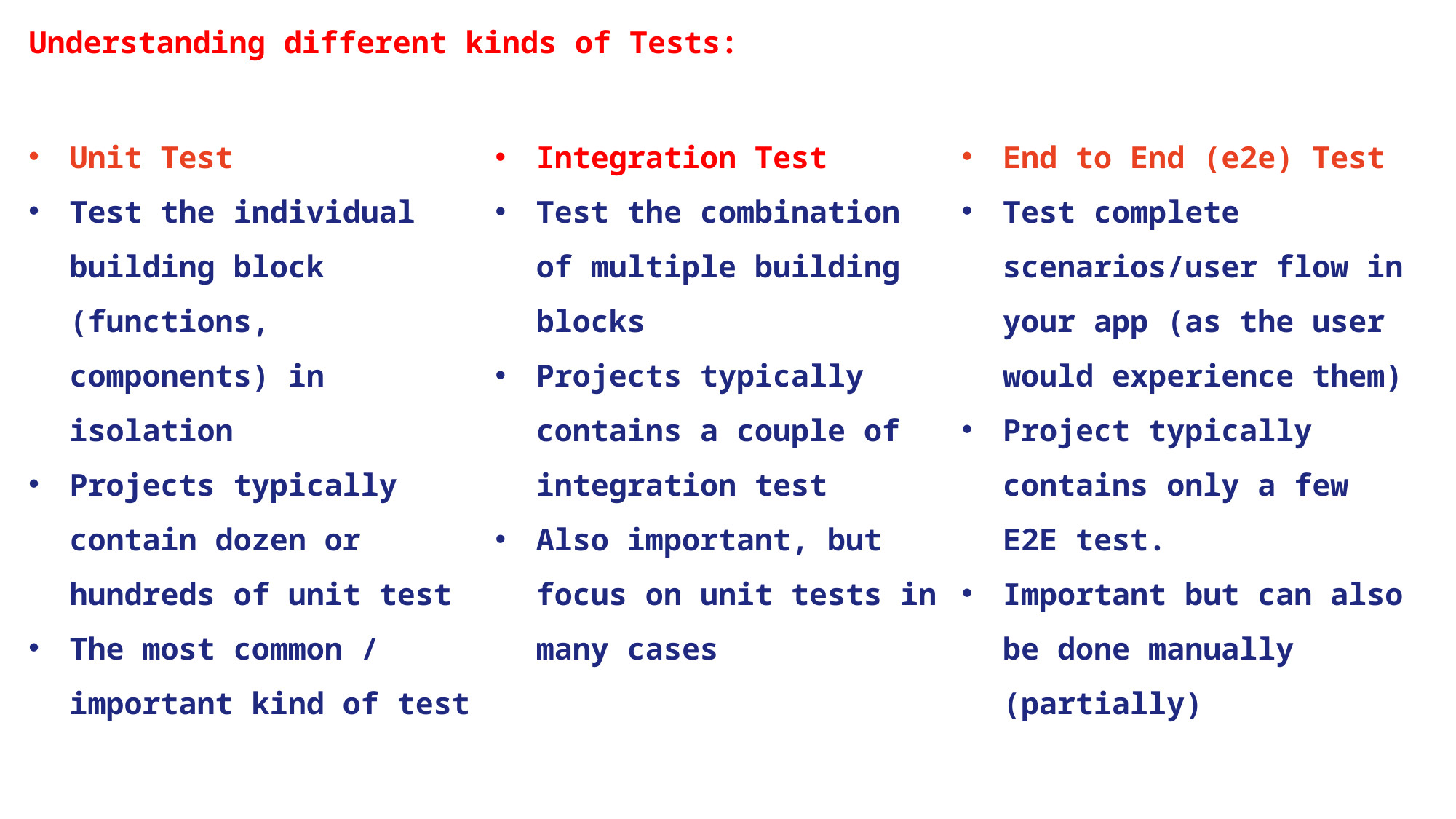

# Understanding different kinds of Tests:
End to End (e2e) Test
Test complete scenarios/user flow in your app (as the user would experience them)
Project typically contains only a few E2E test.
Important but can also be done manually (partially)
Unit Test
Test the individual building block (functions, components) in isolation
Projects typically contain dozen or hundreds of unit test
The most common / important kind of test
Integration Test
Test the combination of multiple building blocks
Projects typically contains a couple of integration test
Also important, but focus on unit tests in many cases